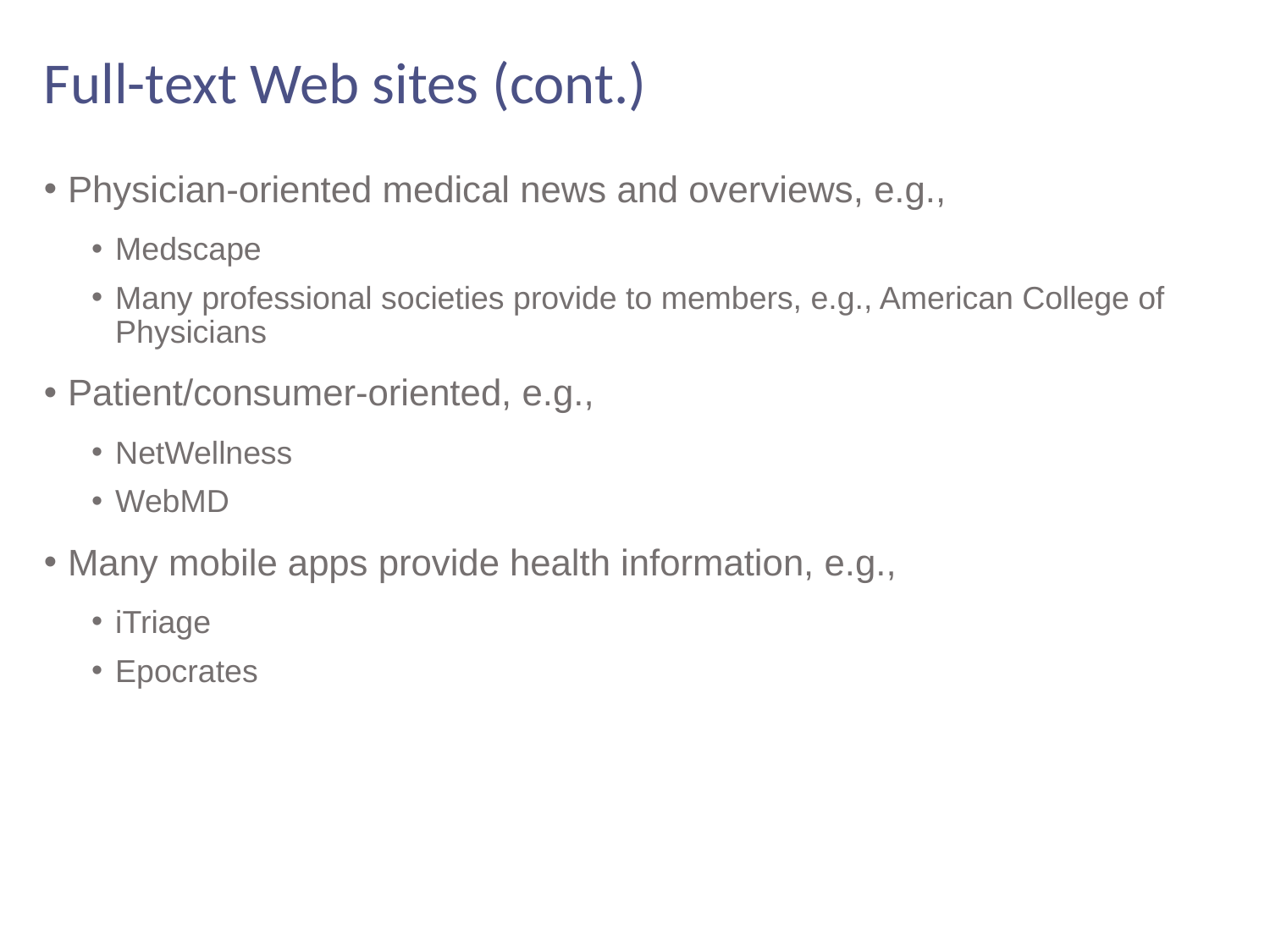

# Full-text Web sites (cont.)
Physician-oriented medical news and overviews, e.g.,
Medscape
Many professional societies provide to members, e.g., American College of Physicians
Patient/consumer-oriented, e.g.,
NetWellness
WebMD
Many mobile apps provide health information, e.g.,
iTriage
Epocrates